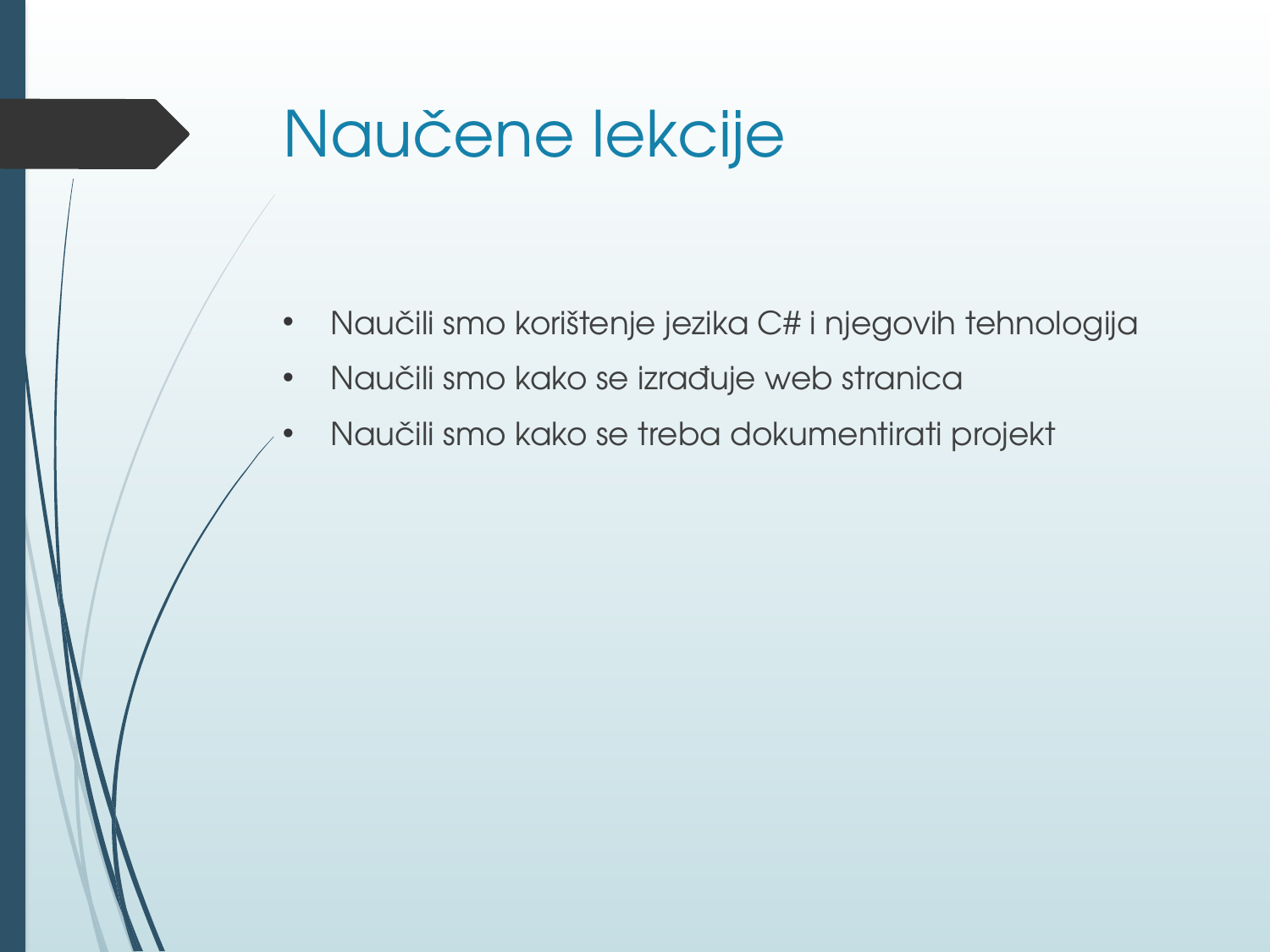

# Naučene lekcije
9
Naučili smo korištenje jezika C# i njegovih tehnologija
Naučili smo kako se izrađuje web stranica
Naučili smo kako se treba dokumentirati projekt